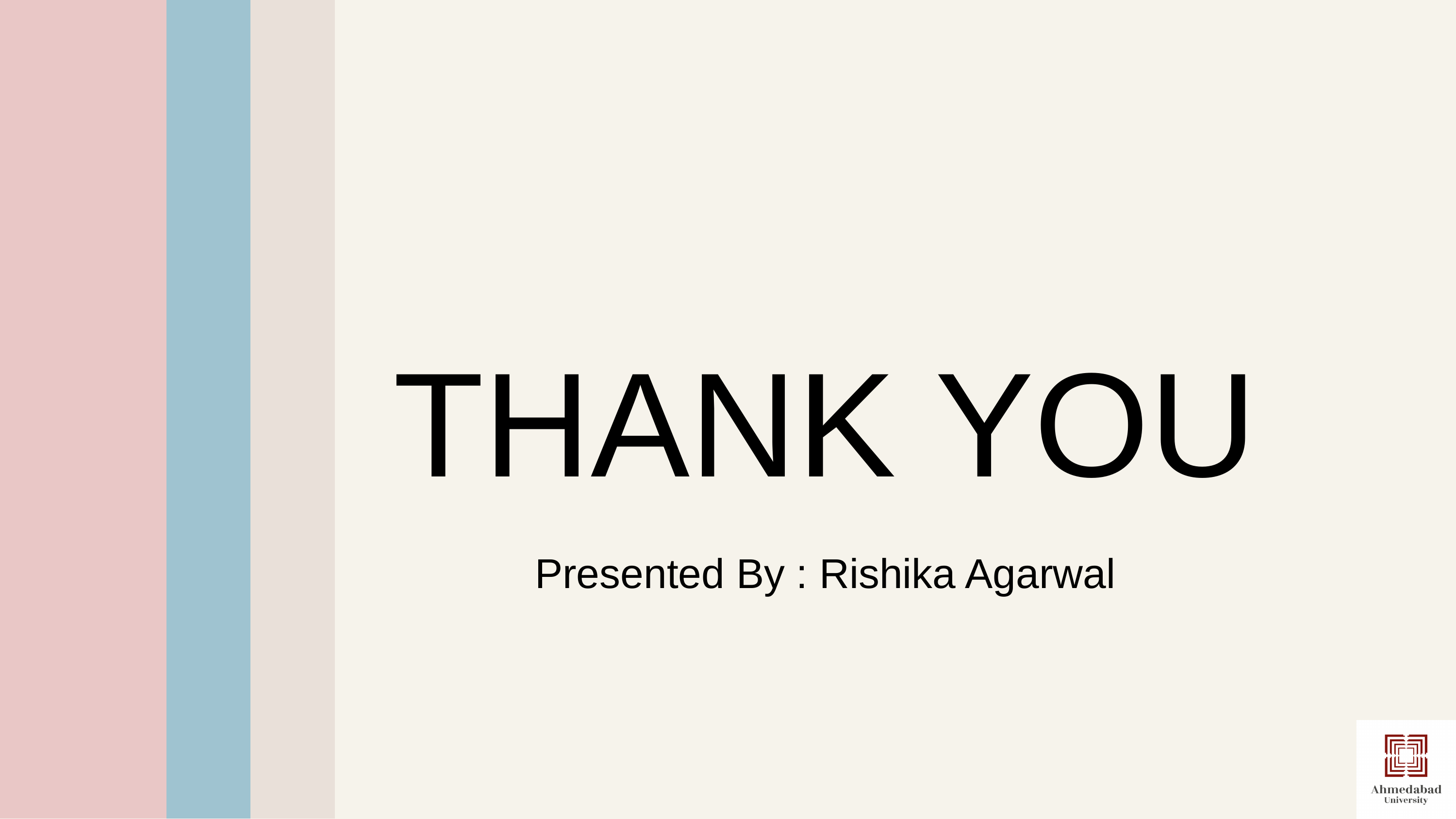

THANK YOU
Presented By : Rishika Agarwal